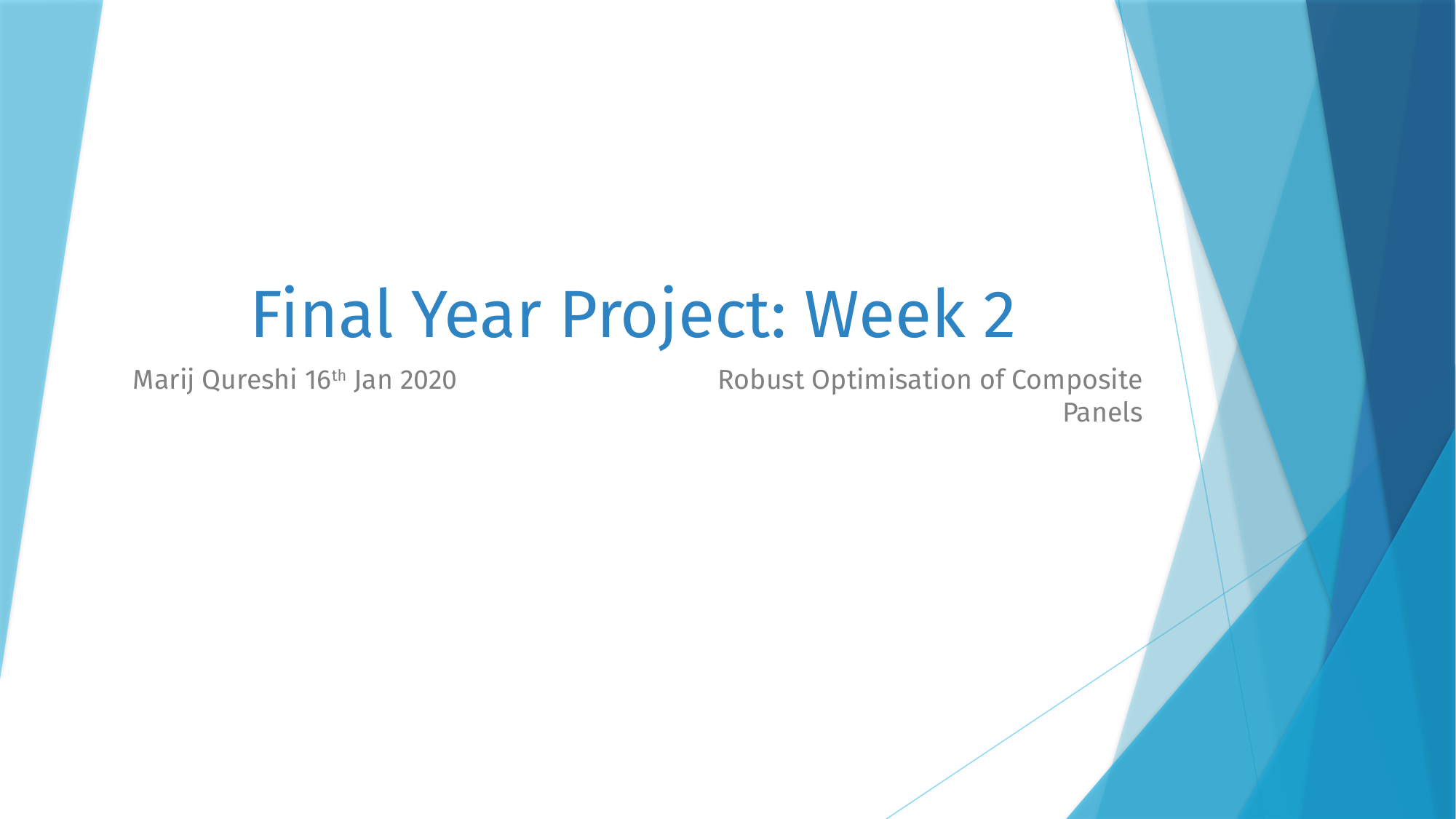

# Final Year Project: Week 2
Marij Qureshi 16th Jan 2020
 Robust Optimisation of Composite Panels